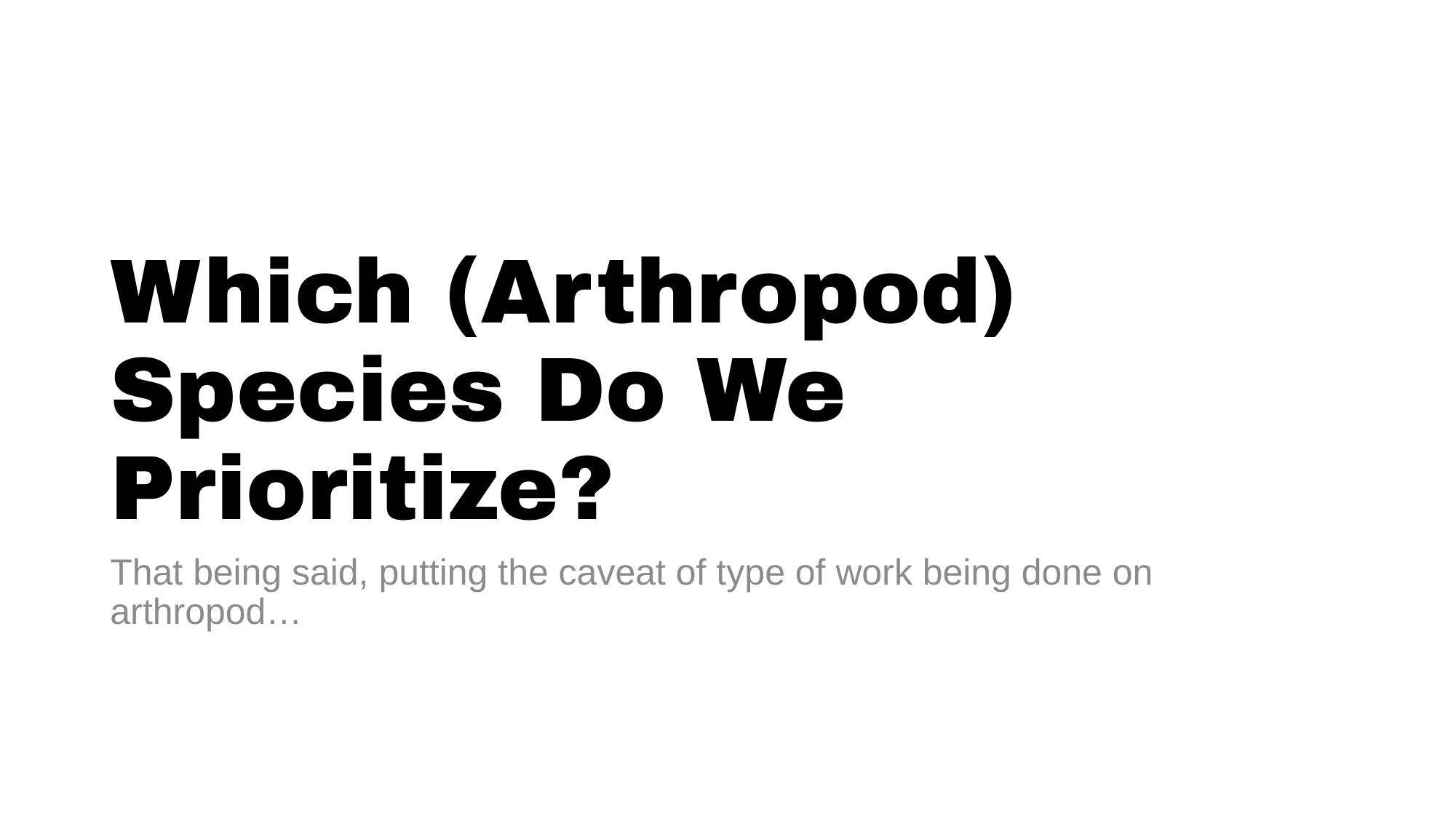

# Which (Arthropod) Species Do We Prioritize?
That being said, putting the caveat of type of work being done on arthropod…